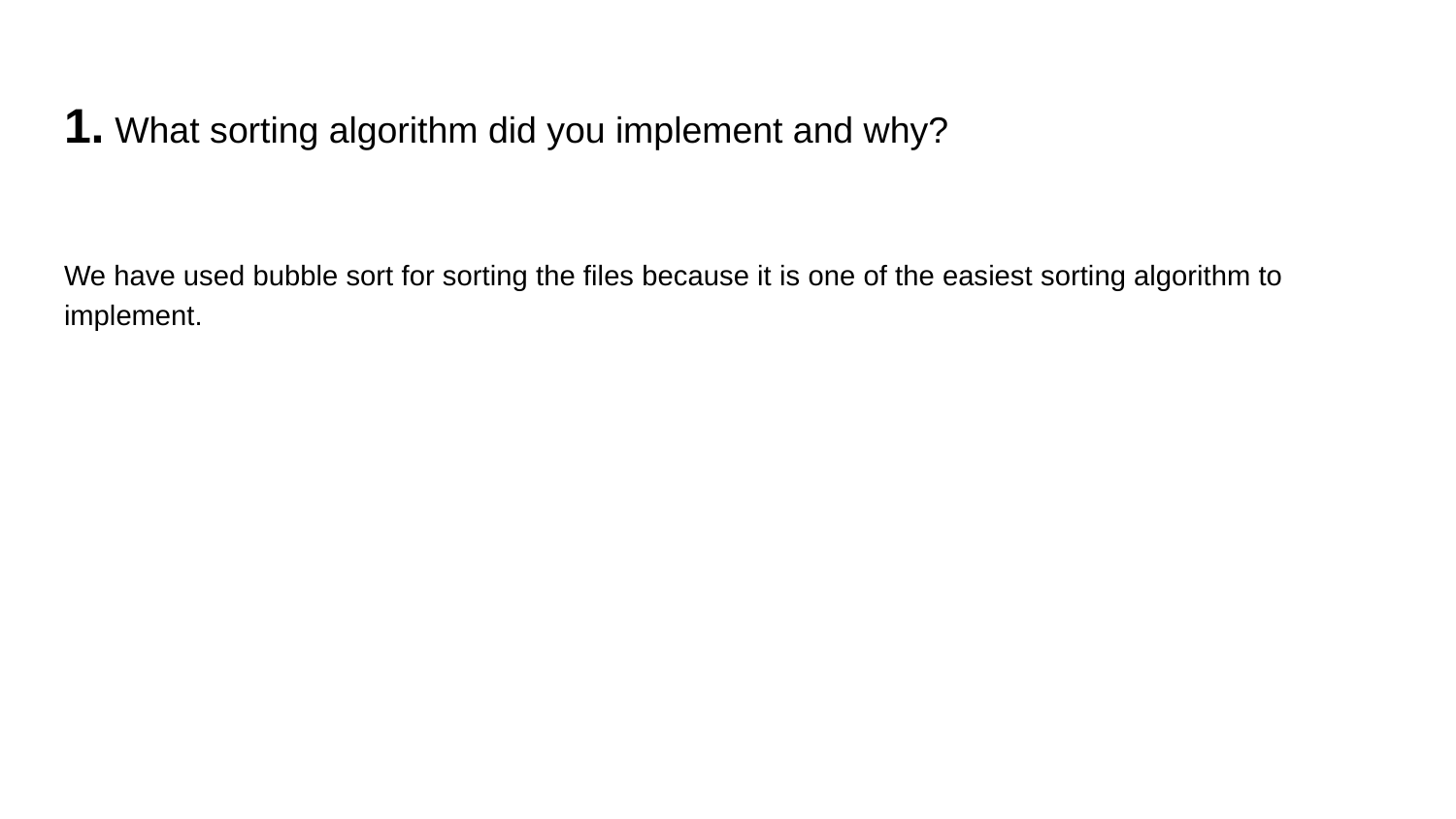

# 1. What sorting algorithm did you implement and why?

We have used bubble sort for sorting the files because it is one of the easiest sorting algorithm to implement.